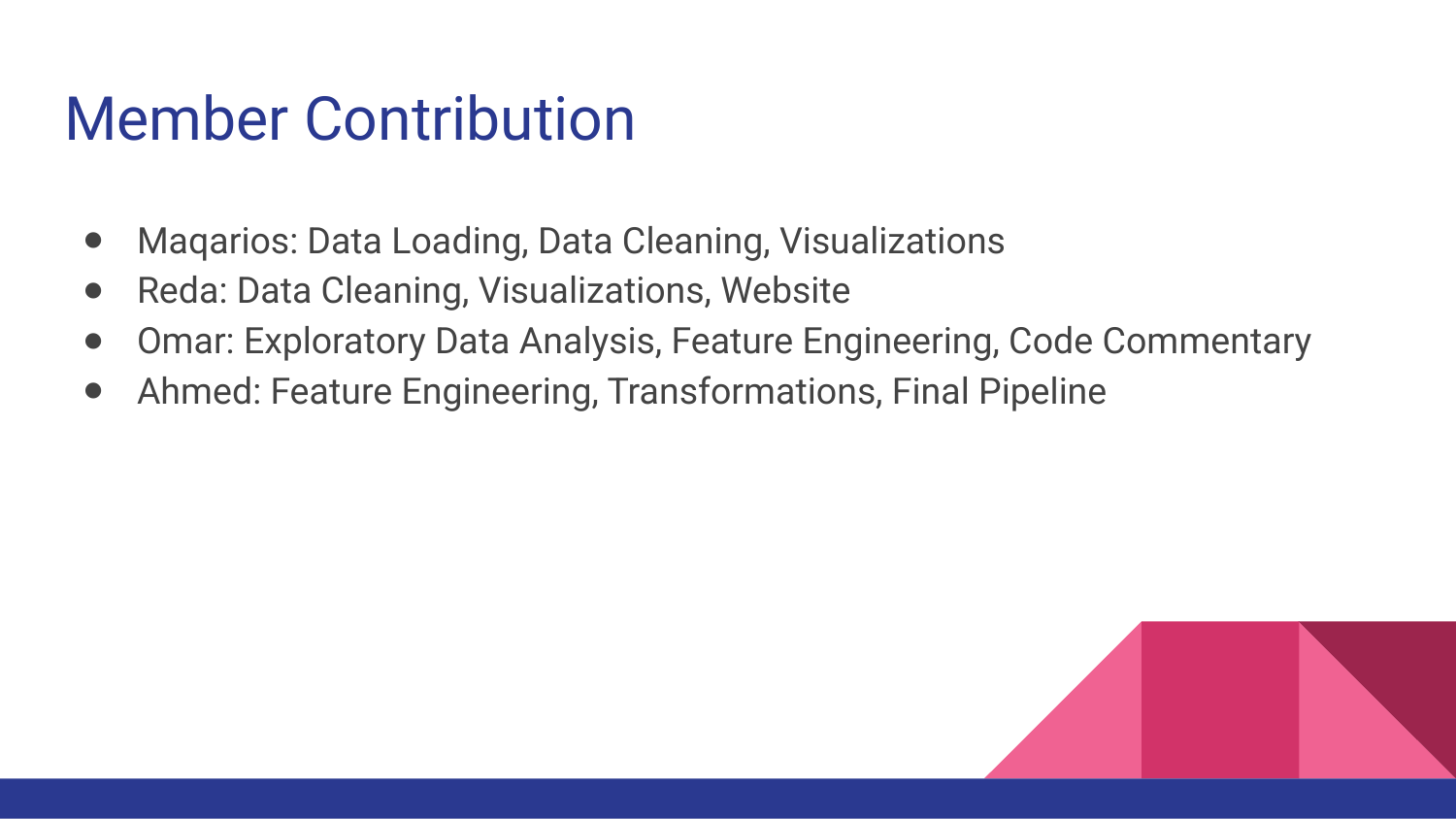

# Member Contribution
Maqarios: Data Loading, Data Cleaning, Visualizations
Reda: Data Cleaning, Visualizations, Website
Omar: Exploratory Data Analysis, Feature Engineering, Code Commentary
Ahmed: Feature Engineering, Transformations, Final Pipeline